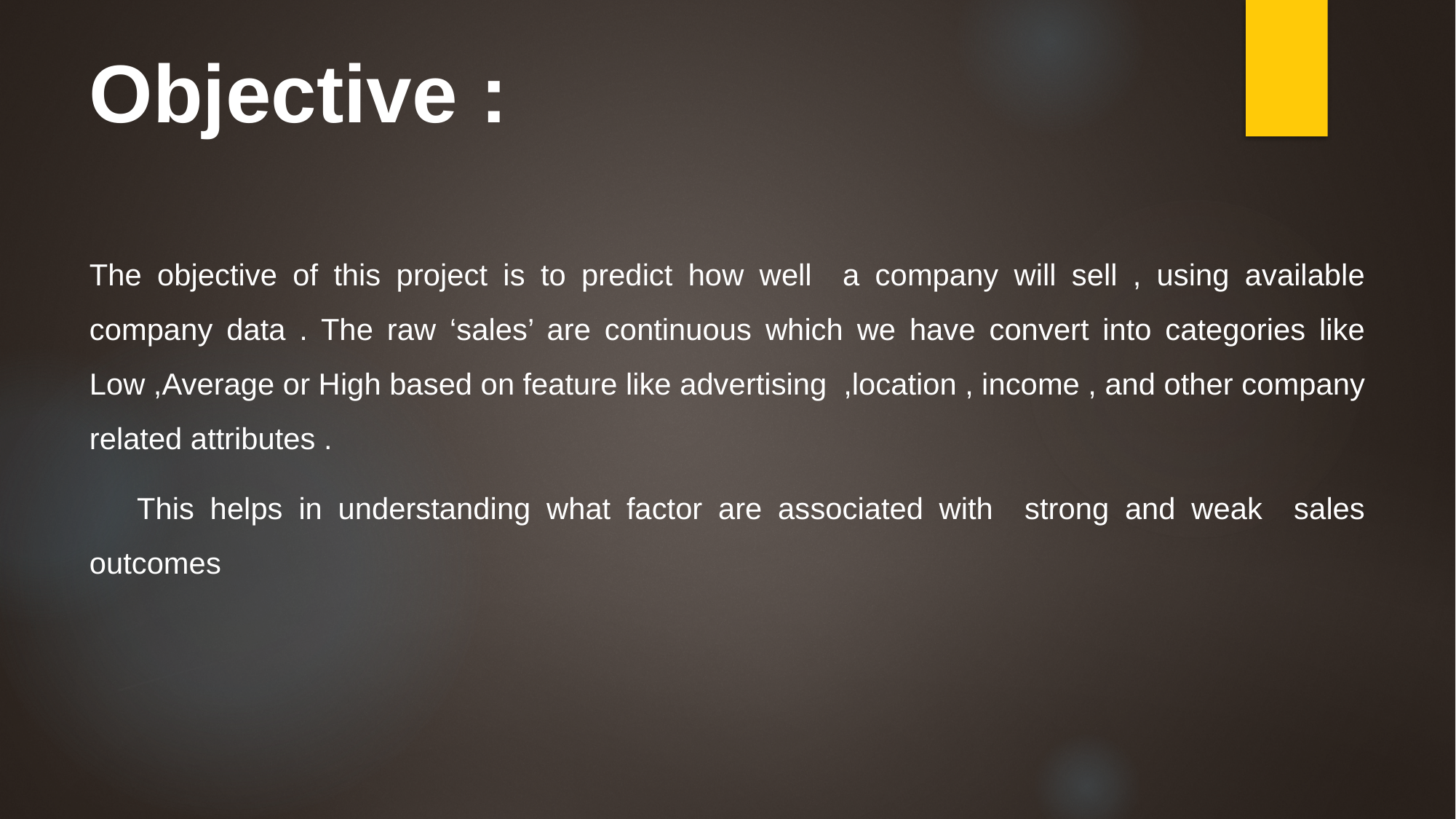

# Objective :
The objective of this project is to predict how well  a company will sell , using available company data . The raw ‘sales’ are continuous which we have convert into categories like Low ,Average or High based on feature like advertising  ,location , income , and other company related attributes .
   This helps in understanding what factor are associated with  strong and weak  sales outcomes